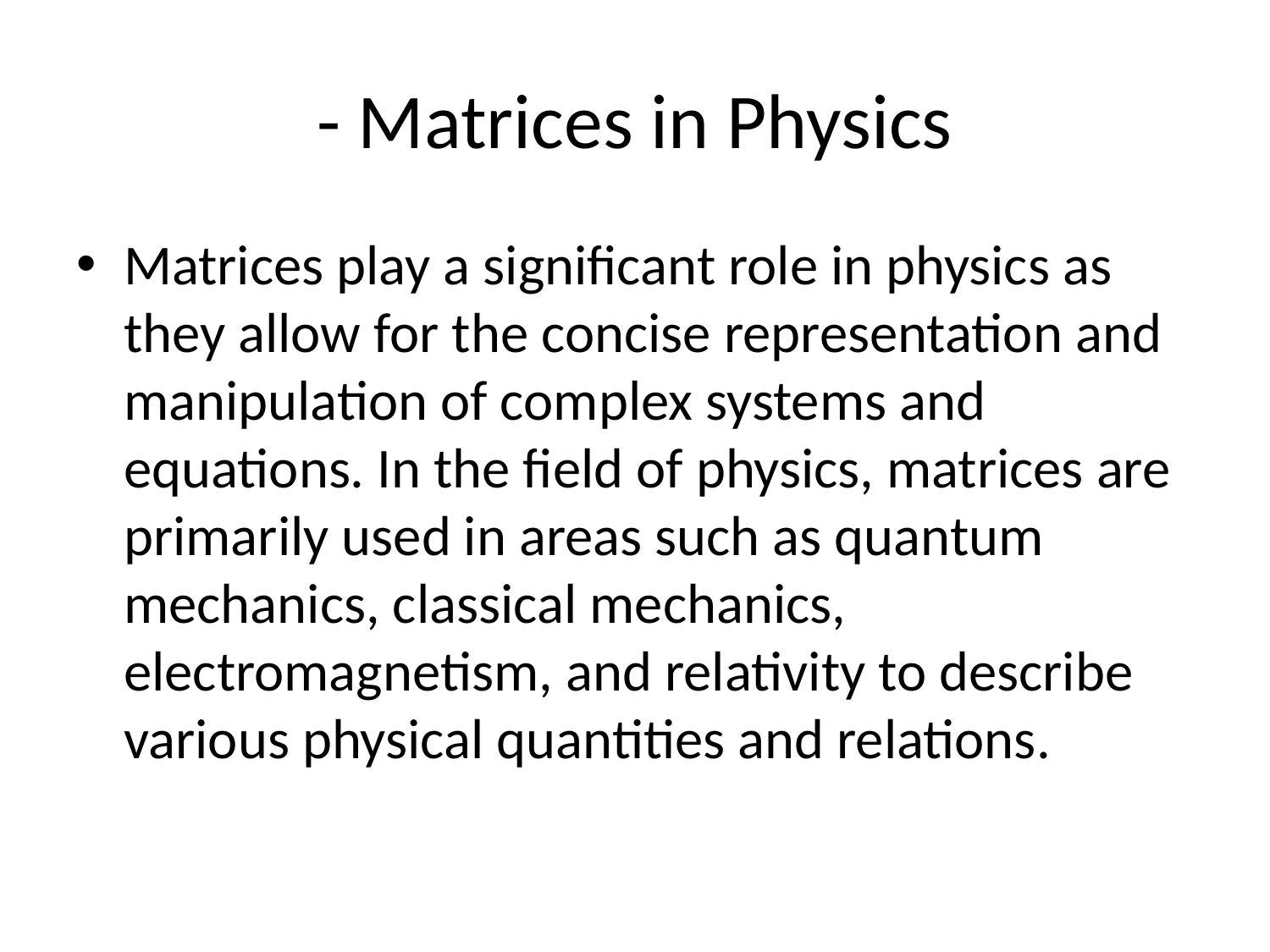

# - Matrices in Physics
Matrices play a significant role in physics as they allow for the concise representation and manipulation of complex systems and equations. In the field of physics, matrices are primarily used in areas such as quantum mechanics, classical mechanics, electromagnetism, and relativity to describe various physical quantities and relations.